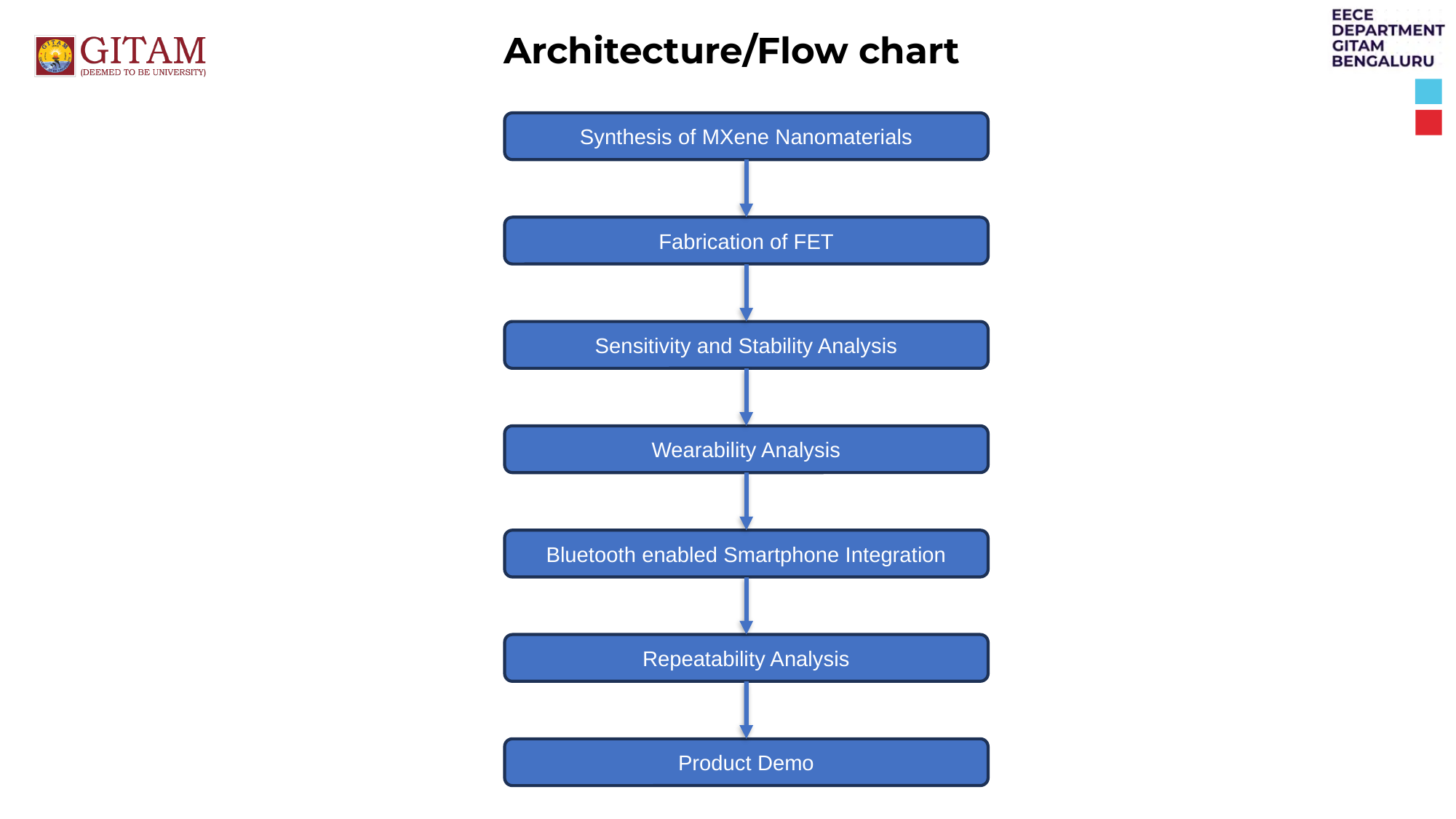

Architecture/Flow chart
Synthesis of MXene Nanomaterials
Fabrication of FET
Sensitivity and Stability Analysis
Wearability Analysis
Bluetooth enabled Smartphone Integration
Repeatability Analysis
Product Demo
8